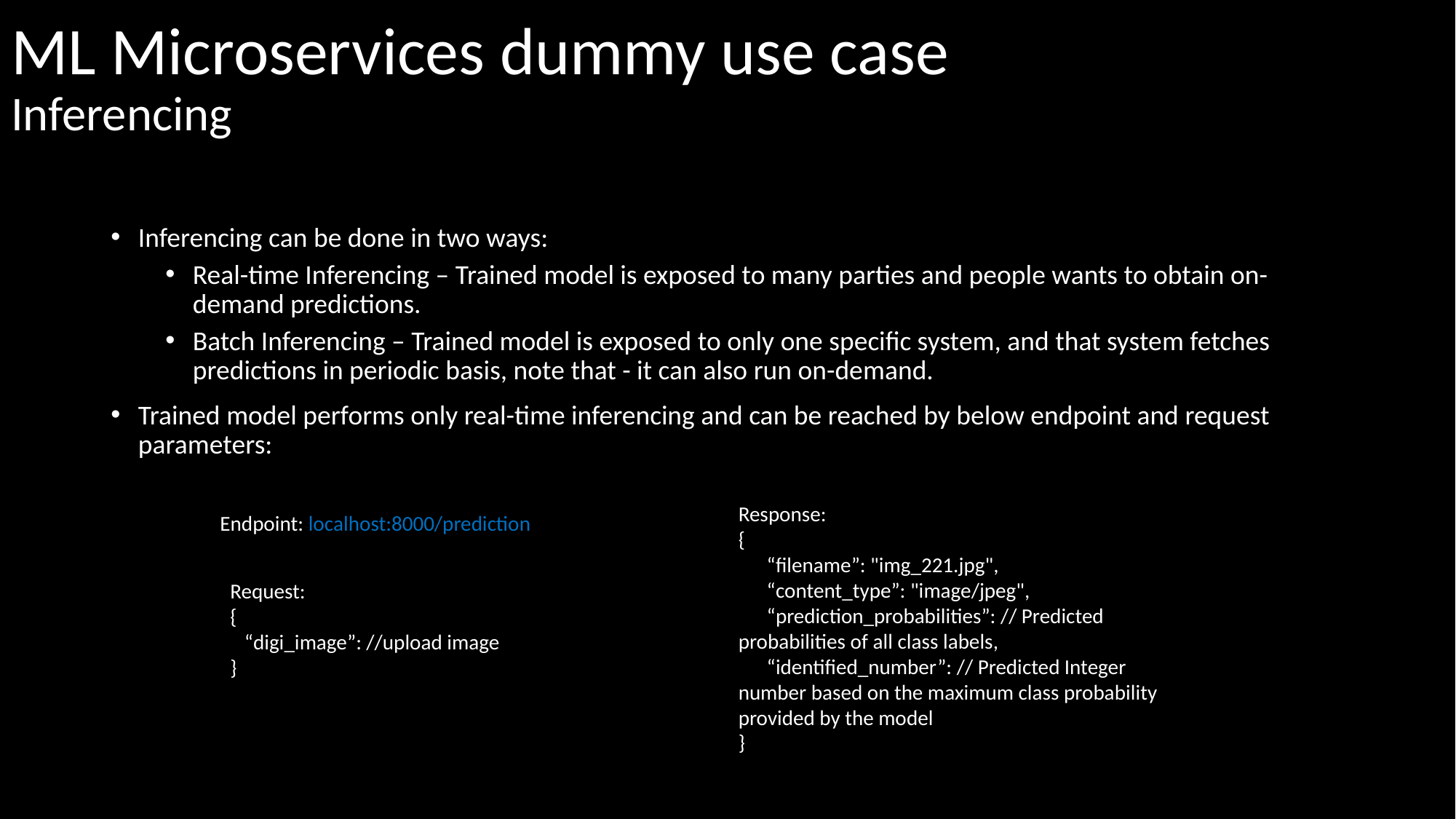

# ML Microservices dummy use case Inferencing
Inferencing can be done in two ways:
Real-time Inferencing – Trained model is exposed to many parties and people wants to obtain on-demand predictions.
Batch Inferencing – Trained model is exposed to only one specific system, and that system fetches predictions in periodic basis, note that - it can also run on-demand.
Trained model performs only real-time inferencing and can be reached by below endpoint and request parameters:

	Endpoint: localhost:8000/prediction

Response:
{
      “filename”: "img_221.jpg",
      “content_type”: "image/jpeg",
      “prediction_probabilities”: // Predicted probabilities of all class labels,
      “identified_number”: // Predicted Integer number based on the maximum class probability provided by the model
}
Request:
{
   “digi_image”: //upload image
}